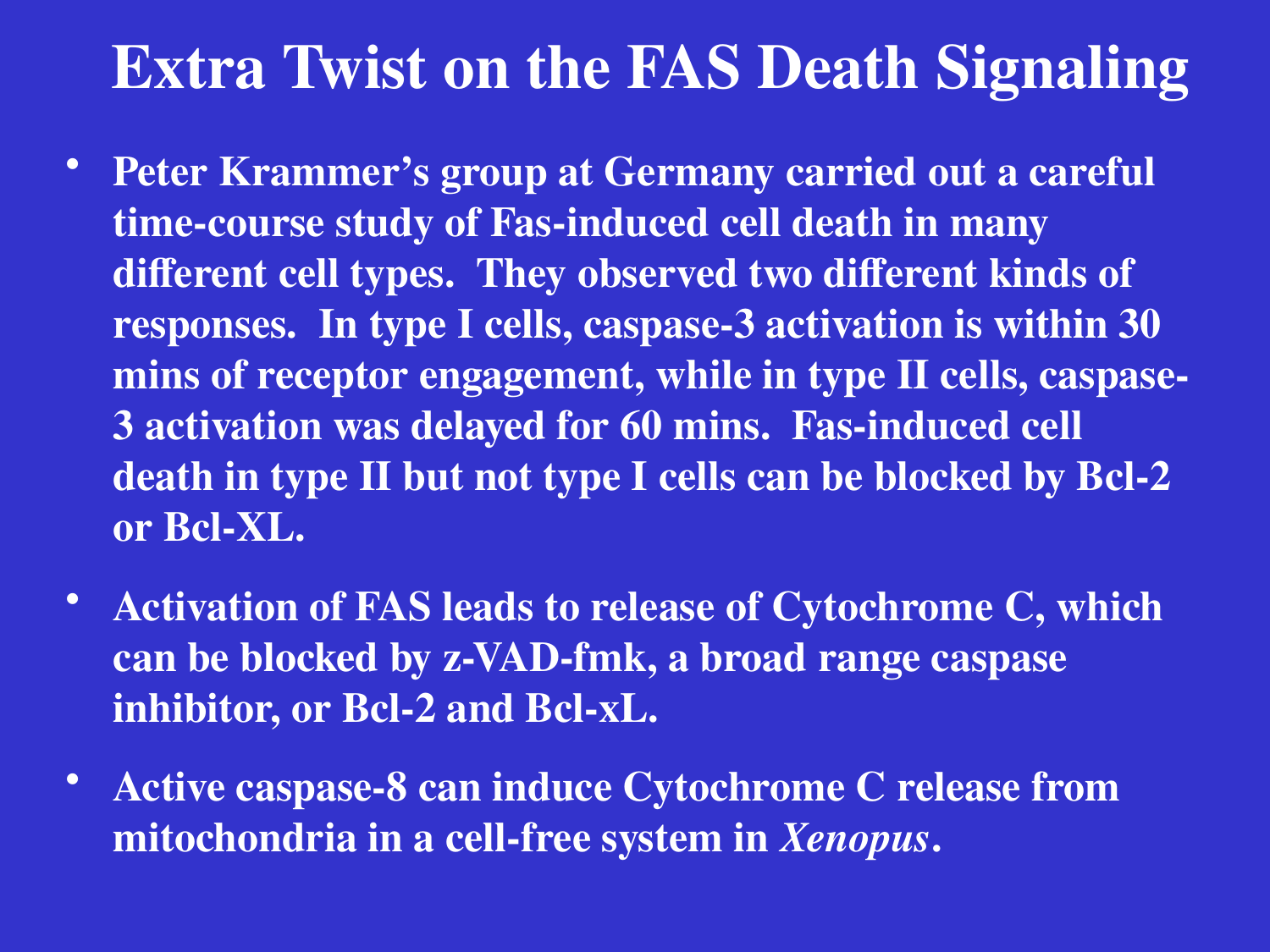

# Extra Twist on the FAS Death Signaling
Peter Krammer’s group at Germany carried out a careful time-course study of Fas-induced cell death in many different cell types.  They observed two different kinds of responses.  In type I cells, caspase-3 activation is within 30 mins of receptor engagement, while in type II cells, caspase-3 activation was delayed for 60 mins.  Fas-induced cell death in type II but not type I cells can be blocked by Bcl-2 or Bcl-XL.

Activation of FAS leads to release of Cytochrome C, which can be blocked by z-VAD-fmk, a broad range caspase inhibitor, or Bcl-2 and Bcl-xL.

Active caspase-8 can induce Cytochrome C release from mitochondria in a cell-free system in Xenopus.